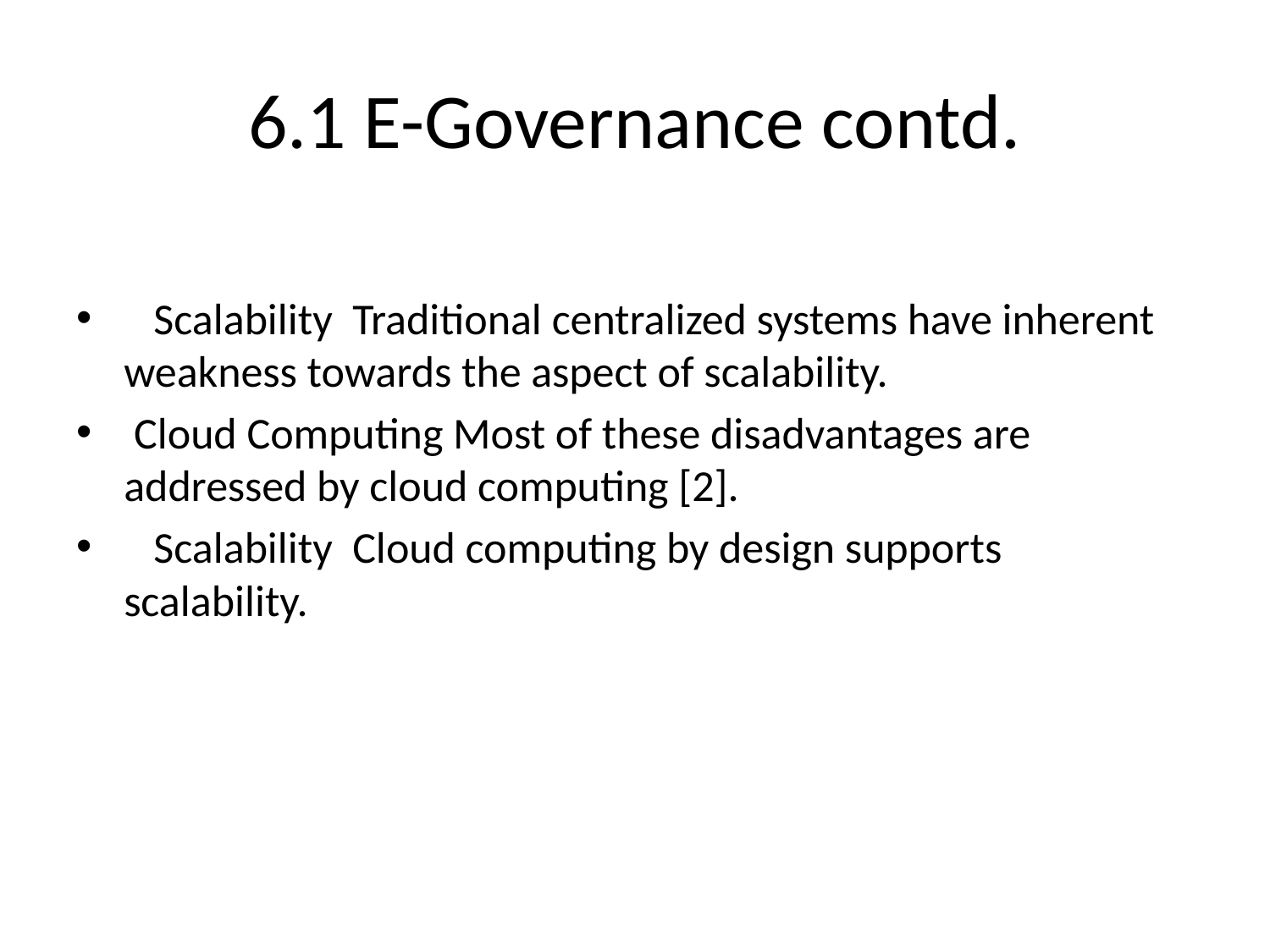

# 6.1 E-Governance contd.

   Scalability  Traditional centralized systems have inherent weakness towards the aspect of scalability.
 Cloud Computing Most of these disadvantages are addressed by cloud computing [2].
   Scalability  Cloud computing by design supports scalability.